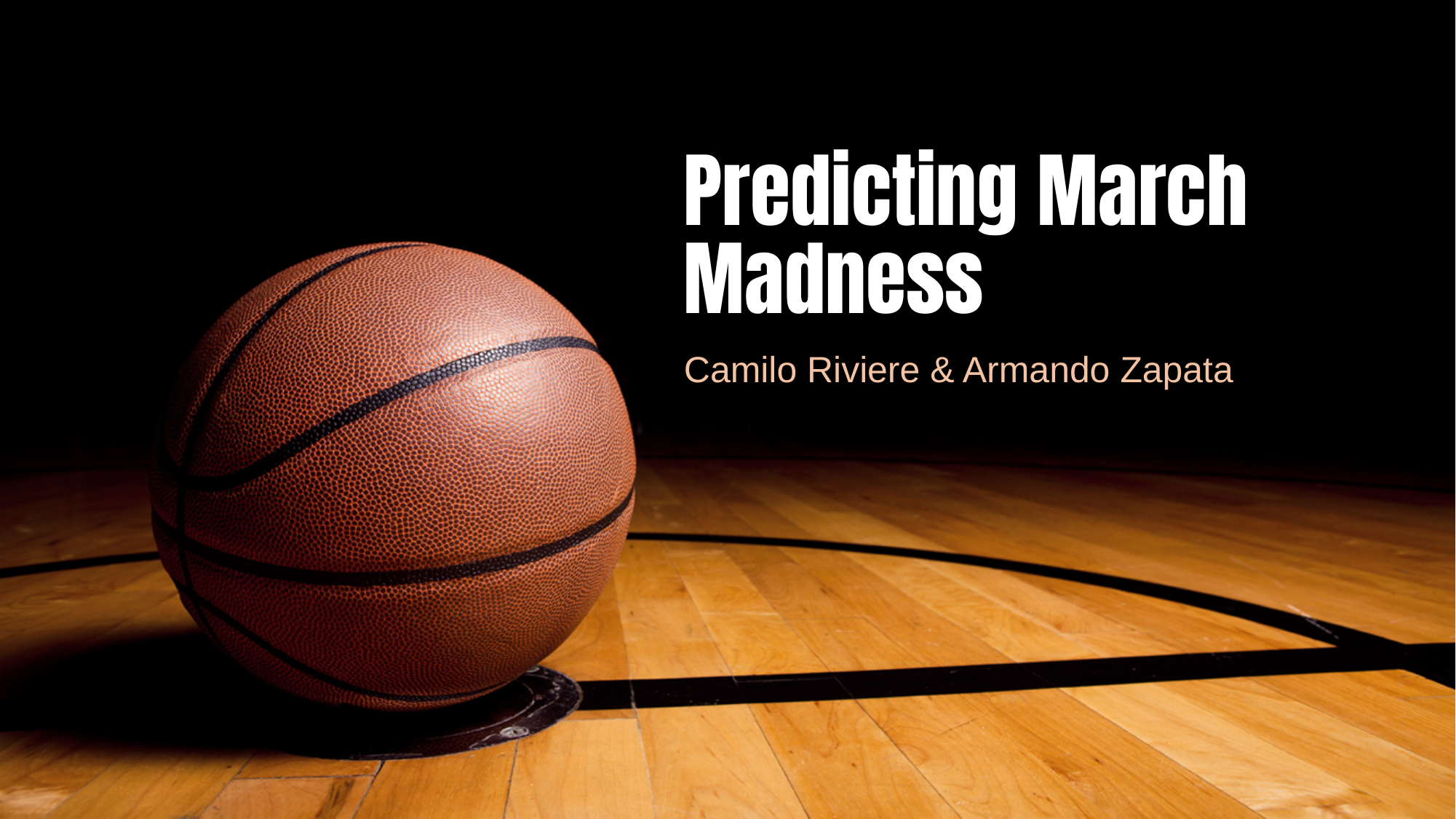

# Predicting March Madness
Camilo Riviere & Armando Zapata